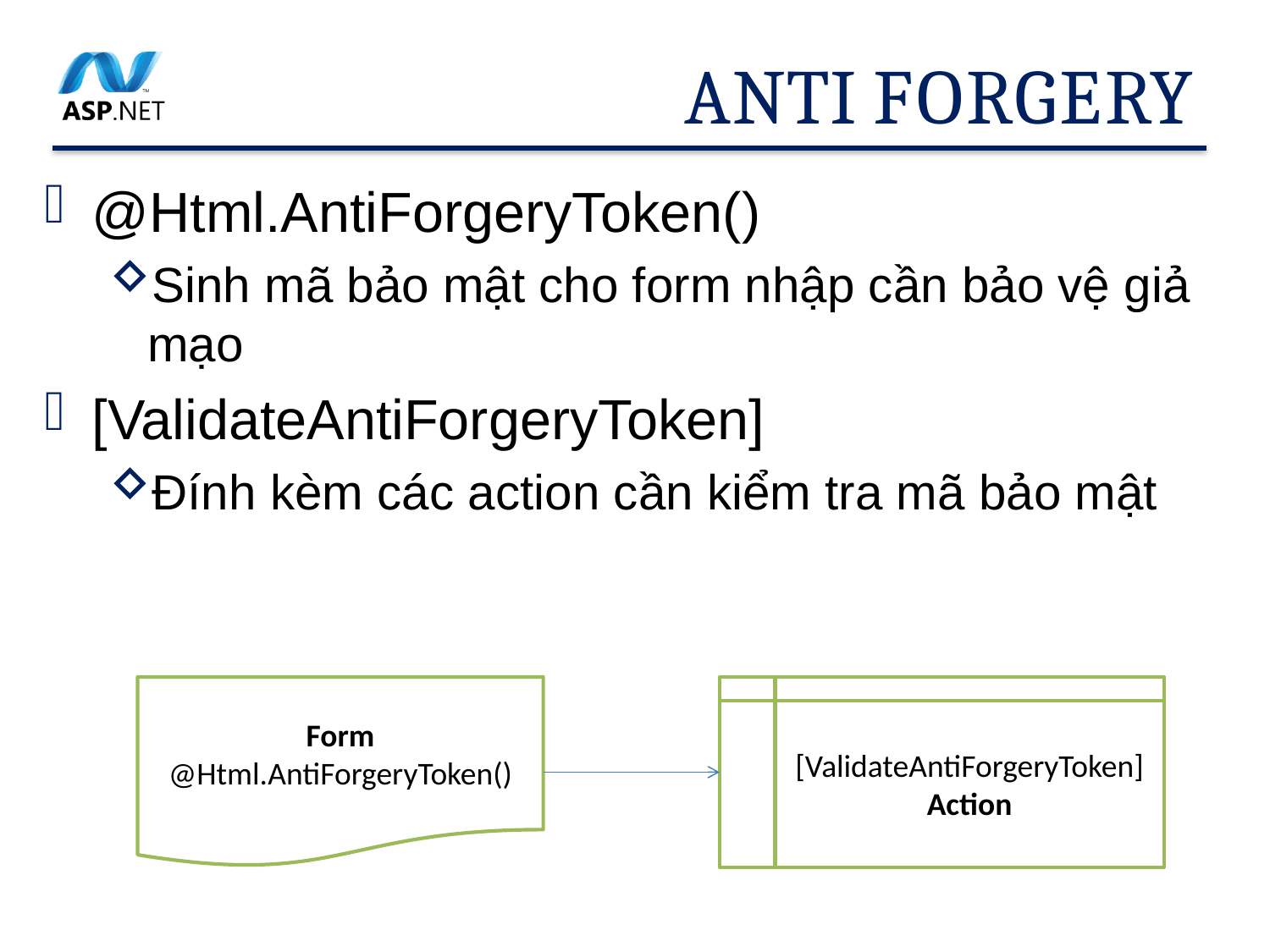

# Anti Forgery
@Html.AntiForgeryToken()
Sinh mã bảo mật cho form nhập cần bảo vệ giả mạo
[ValidateAntiForgeryToken]
Đính kèm các action cần kiểm tra mã bảo mật
Form
@Html.AntiForgeryToken()
[ValidateAntiForgeryToken]
Action